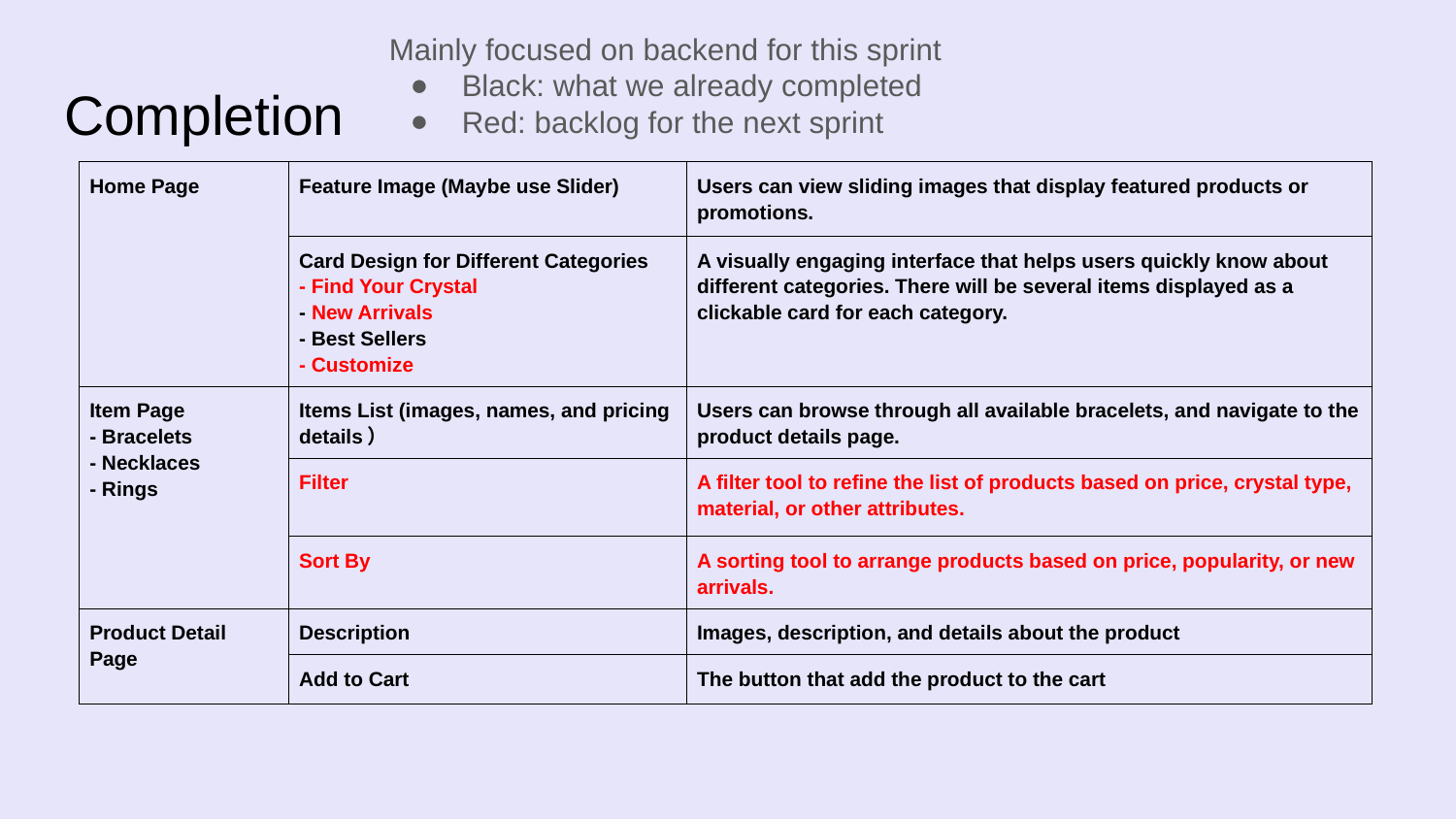

Mainly focused on backend for this sprint
Black: what we already completed
Red: backlog for the next sprint
# Completion
| Home Page | Feature Image (Maybe use Slider) | Users can view sliding images that display featured products or promotions. |
| --- | --- | --- |
|  | Card Design for Different Categories - Find Your Crystal - New Arrivals - Best Sellers - Customize | A visually engaging interface that helps users quickly know about different categories. There will be several items displayed as a clickable card for each category. |
| Item Page - Bracelets - Necklaces - Rings | Items List (images, names, and pricing details） | Users can browse through all available bracelets, and navigate to the product details page. |
|  | Filter | A filter tool to refine the list of products based on price, crystal type, material, or other attributes. |
|  | Sort By | A sorting tool to arrange products based on price, popularity, or new arrivals. |
| Product Detail Page | Description | Images, description, and details about the product |
|  | Add to Cart | The button that add the product to the cart |